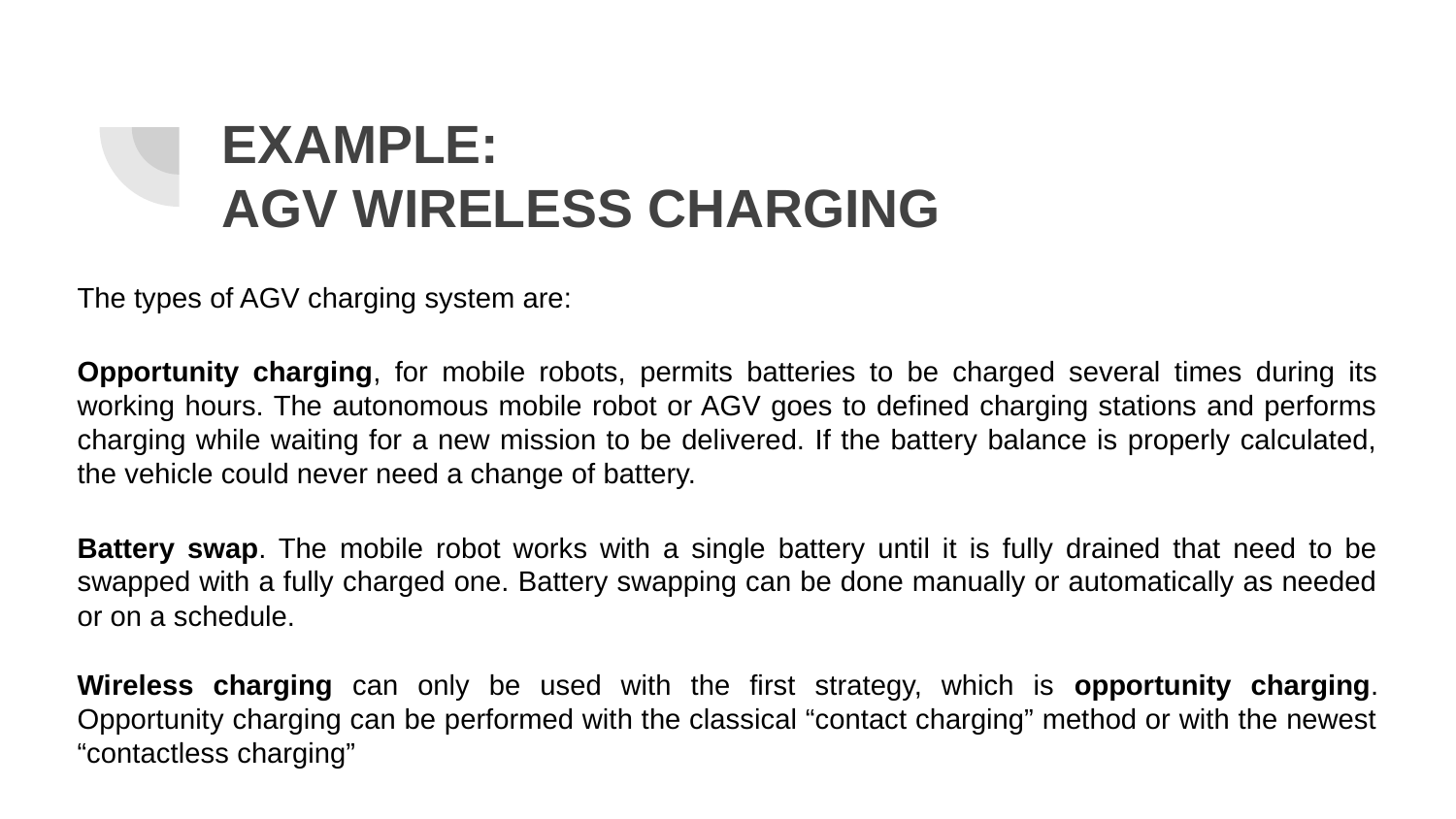

# EXAMPLE:
AGV WIRELESS CHARGING
The types of AGV charging system are:
Opportunity charging, for mobile robots, permits batteries to be charged several times during its working hours. The autonomous mobile robot or AGV goes to defined charging stations and performs charging while waiting for a new mission to be delivered. If the battery balance is properly calculated, the vehicle could never need a change of battery.
Battery swap. The mobile robot works with a single battery until it is fully drained that need to be swapped with a fully charged one. Battery swapping can be done manually or automatically as needed or on a schedule.
Wireless charging can only be used with the first strategy, which is opportunity charging. Opportunity charging can be performed with the classical “contact charging” method or with the newest “contactless charging”